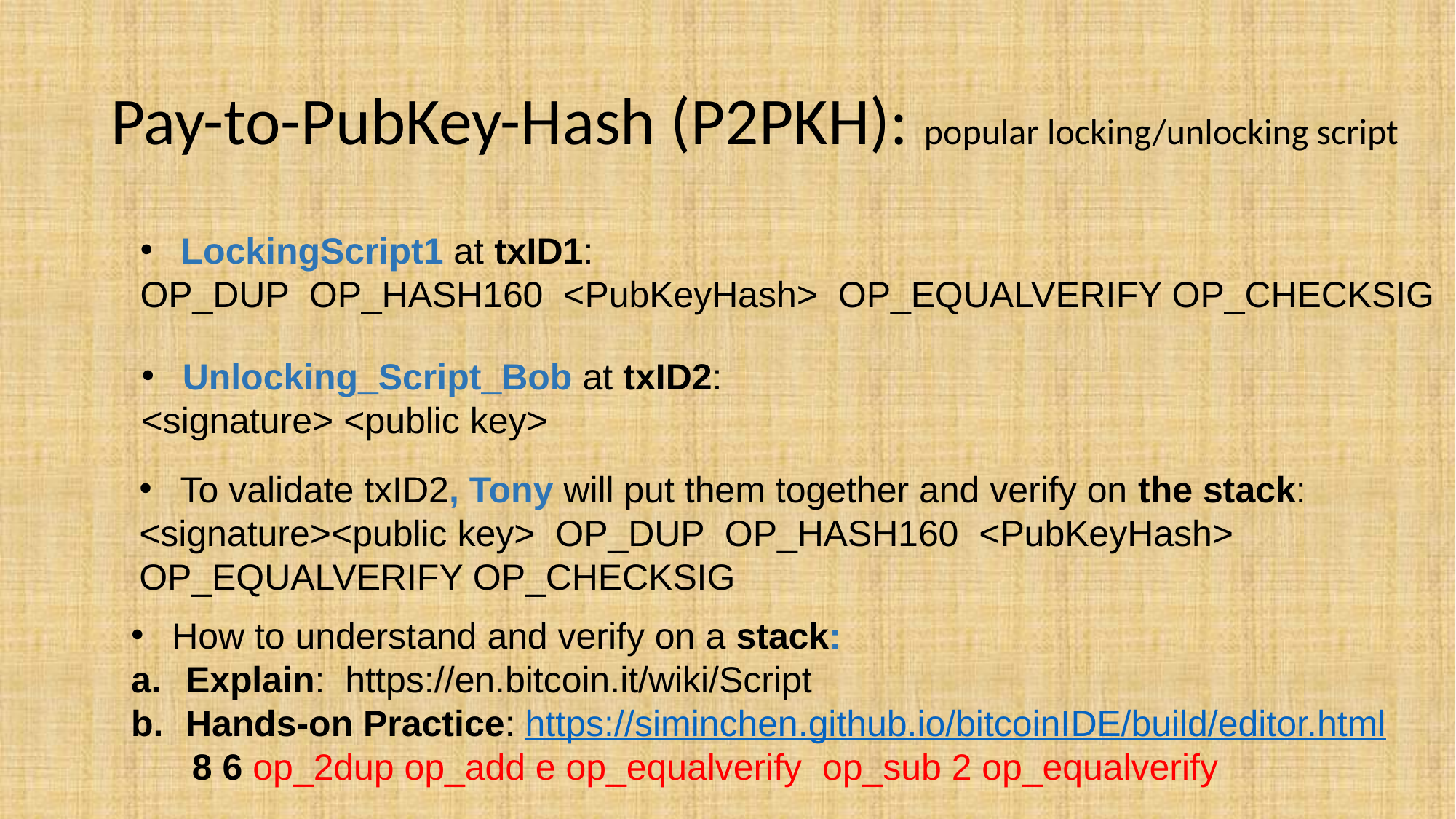

# Pay-to-PubKey-Hash (P2PKH): popular locking/unlocking script
LockingScript1 at txID1:
OP_DUP  OP_HASH160  <PubKeyHash>  OP_EQUALVERIFY OP_CHECKSIG
Unlocking_Script_Bob at txID2:
<signature> <public key>
To validate txID2, Tony will put them together and verify on the stack:
<signature><public key>  OP_DUP  OP_HASH160  <PubKeyHash>  OP_EQUALVERIFY OP_CHECKSIG
How to understand and verify on a stack:
Explain:  https://en.bitcoin.it/wiki/Script
Hands-on Practice: https://siminchen.github.io/bitcoinIDE/build/editor.html
      8 6 op_2dup op_add e op_equalverify  op_sub 2 op_equalverify